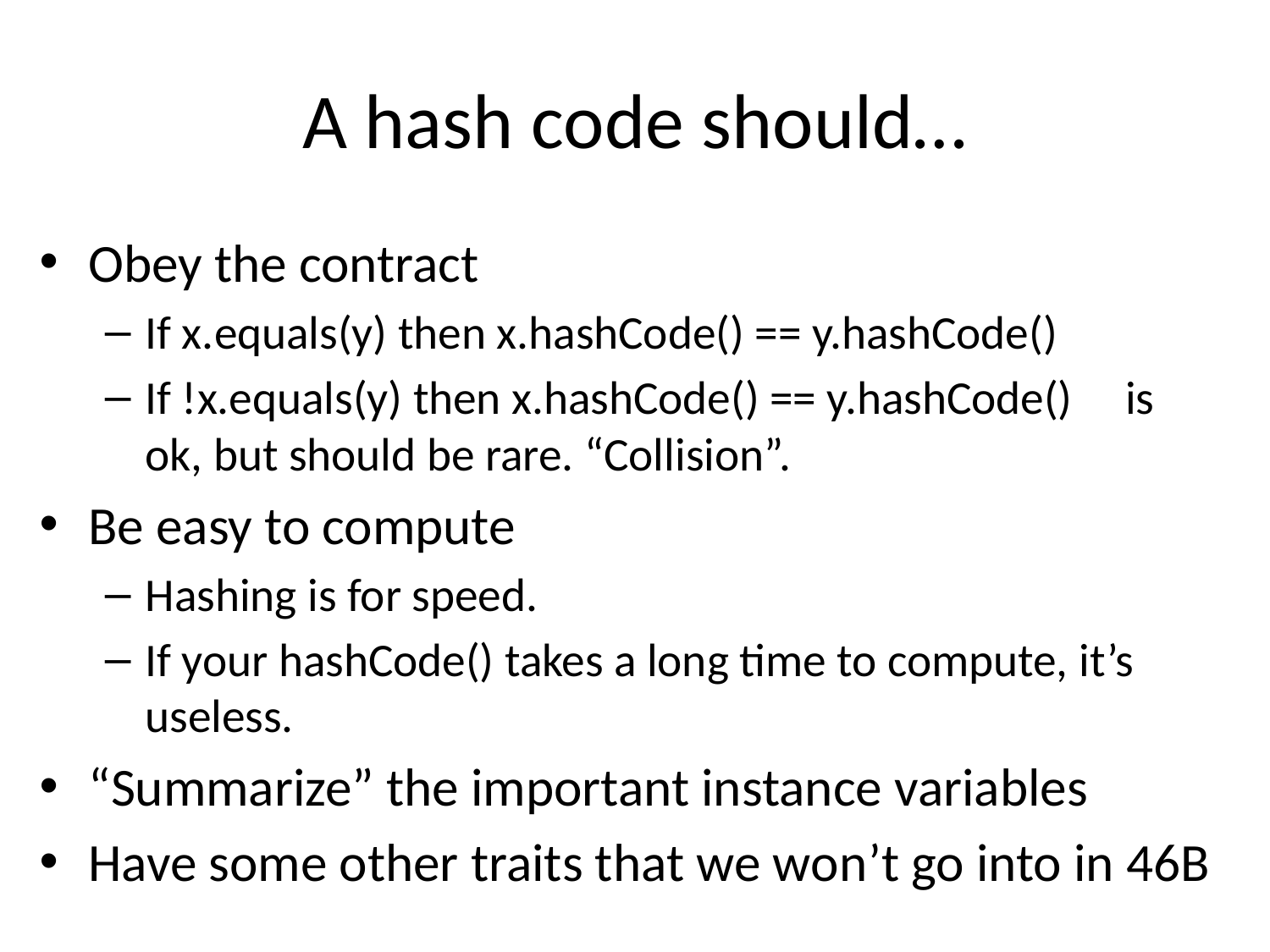

# A hash code should…
Obey the contract
If x.equals(y) then x.hashCode() == y.hashCode()
If !x.equals(y) then x.hashCode() == y.hashCode()     is ok, but should be rare. “Collision”.
Be easy to compute
Hashing is for speed.
If your hashCode() takes a long time to compute, it’s useless.
“Summarize” the important instance variables
Have some other traits that we won’t go into in 46B